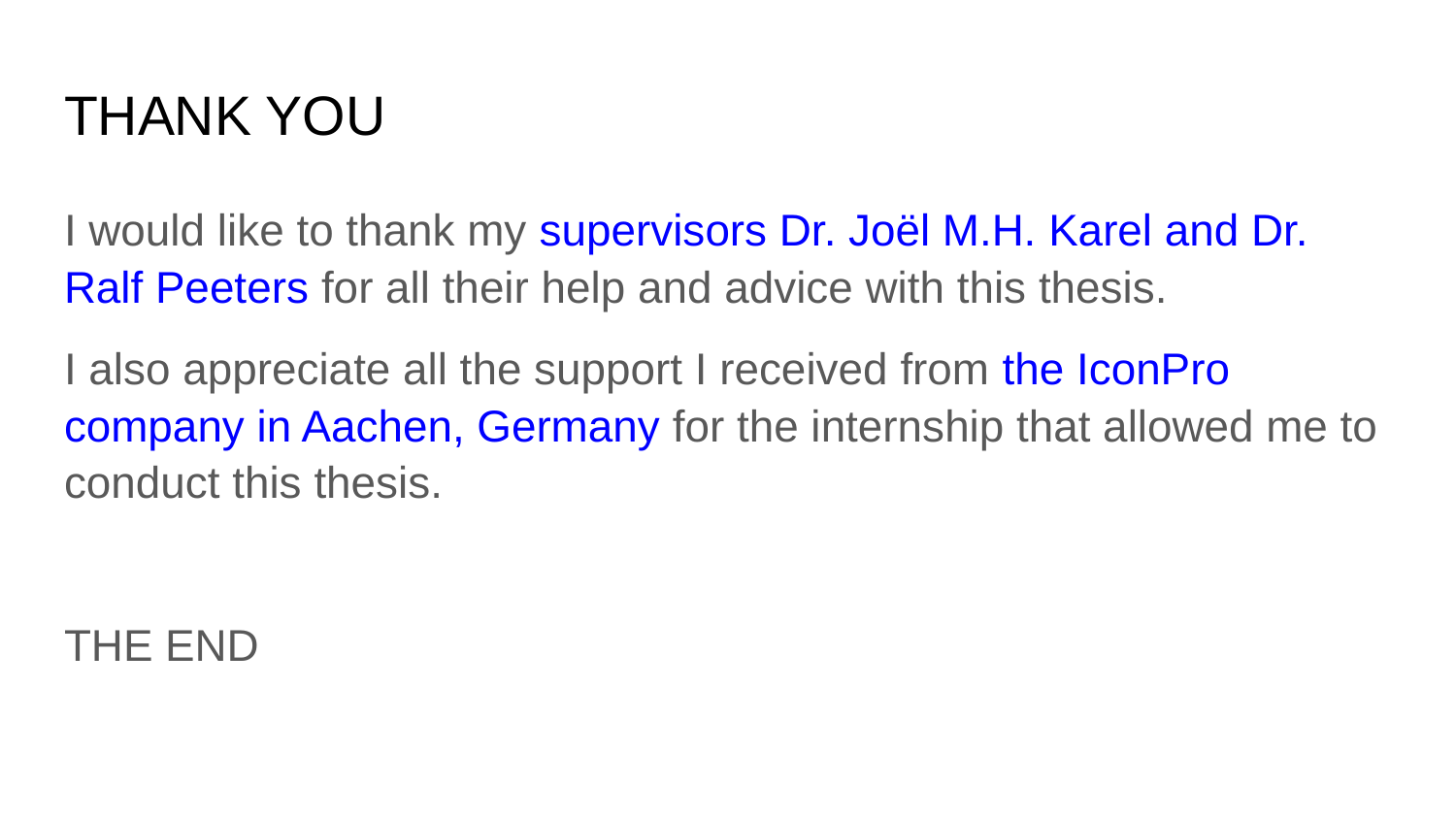

# THANK YOU
I would like to thank my supervisors Dr. Joël M.H. Karel and Dr. Ralf Peeters for all their help and advice with this thesis.
I also appreciate all the support I received from the IconPro company in Aachen, Germany for the internship that allowed me to conduct this thesis.

THE END